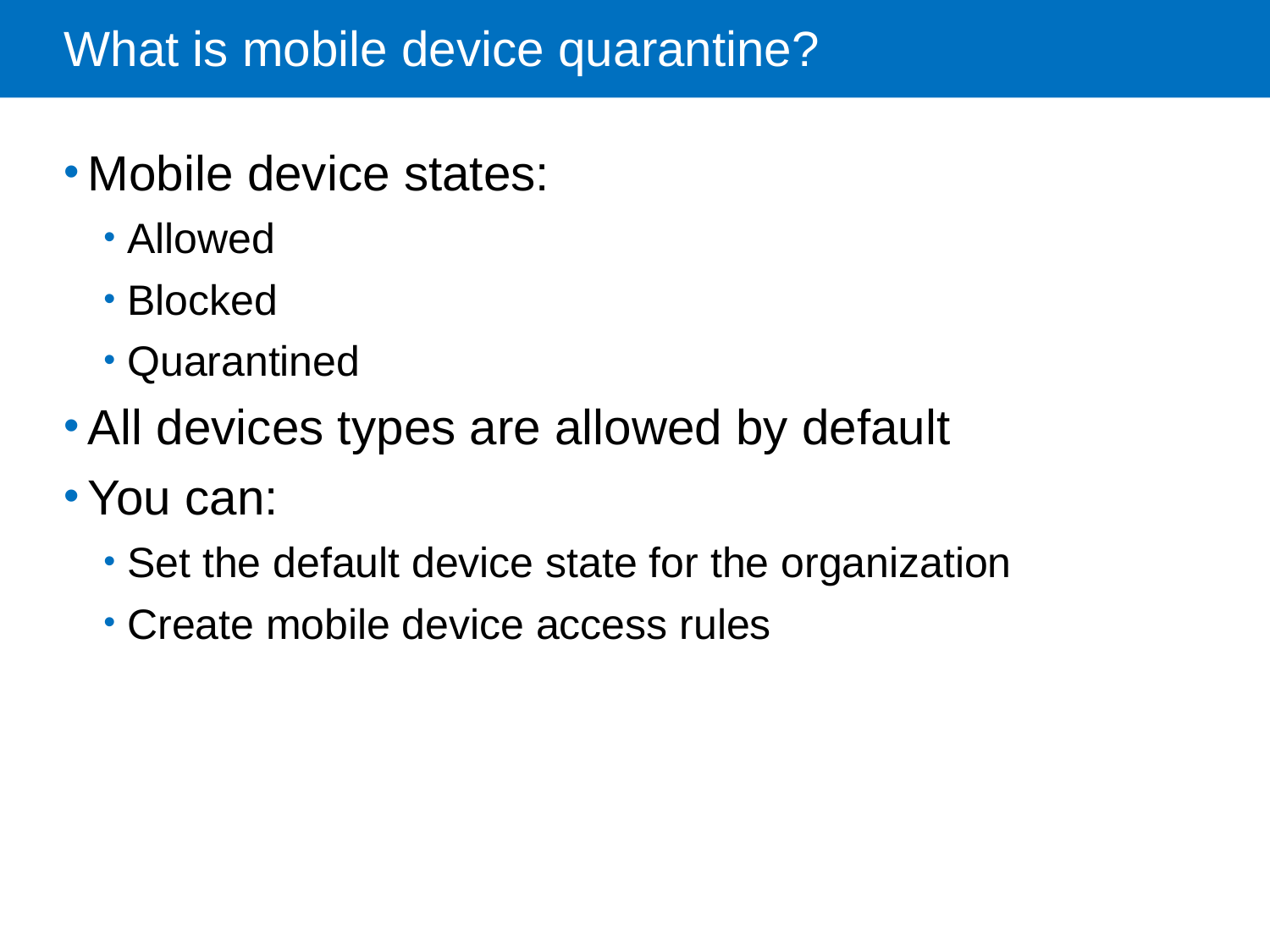

# What is mobile device quarantine?
Mobile device states:
Allowed
Blocked
Quarantined
All devices types are allowed by default
You can:
Set the default device state for the organization
Create mobile device access rules